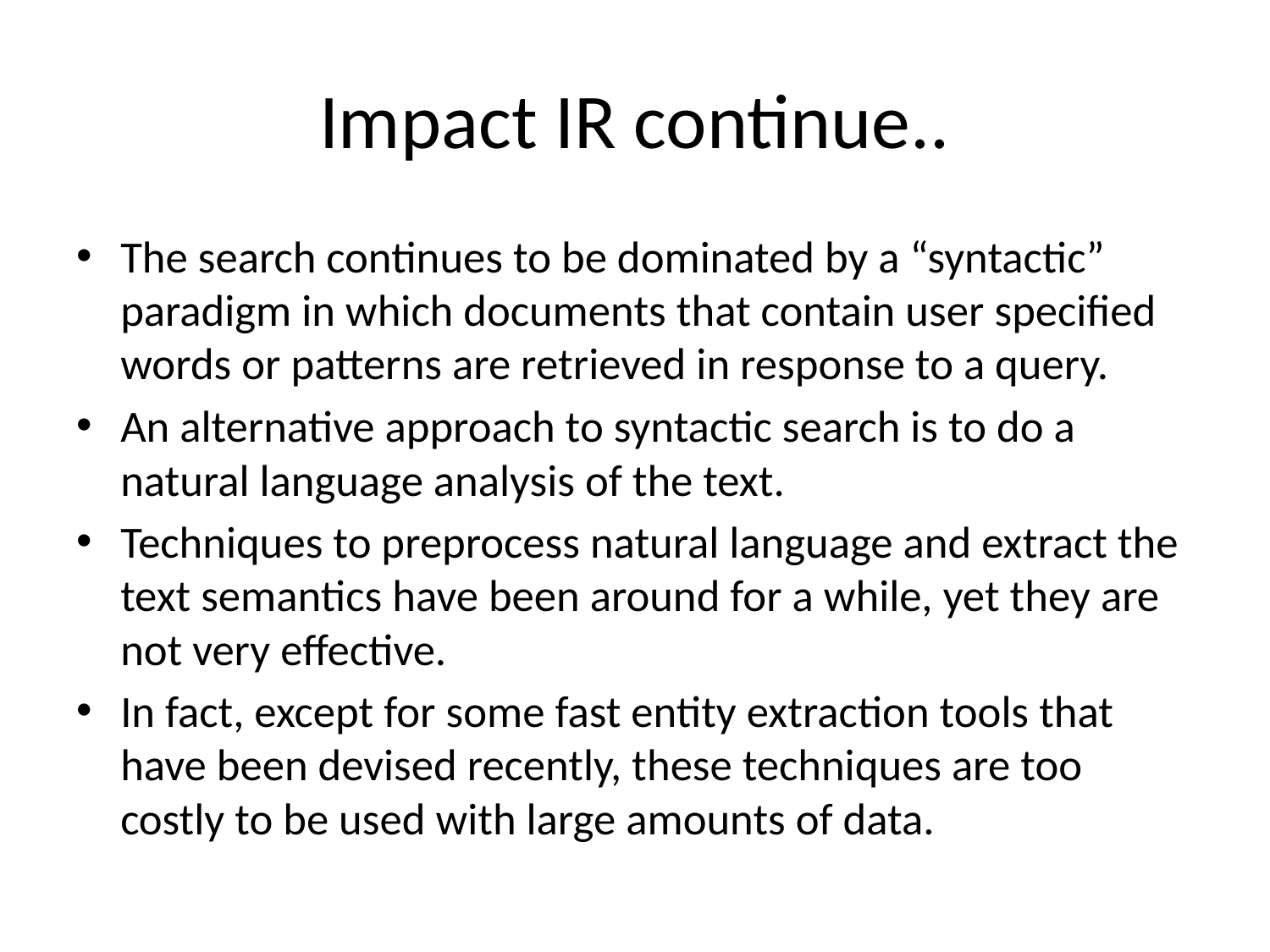

# Impact IR continue..
The search continues to be dominated by a “syntactic” paradigm in which documents that contain user specified words or patterns are retrieved in response to a query.
An alternative approach to syntactic search is to do a natural language analysis of the text.
Techniques to preprocess natural language and extract the text semantics have been around for a while, yet they are not very effective.
In fact, except for some fast entity extraction tools that have been devised recently, these techniques are too costly to be used with large amounts of data.